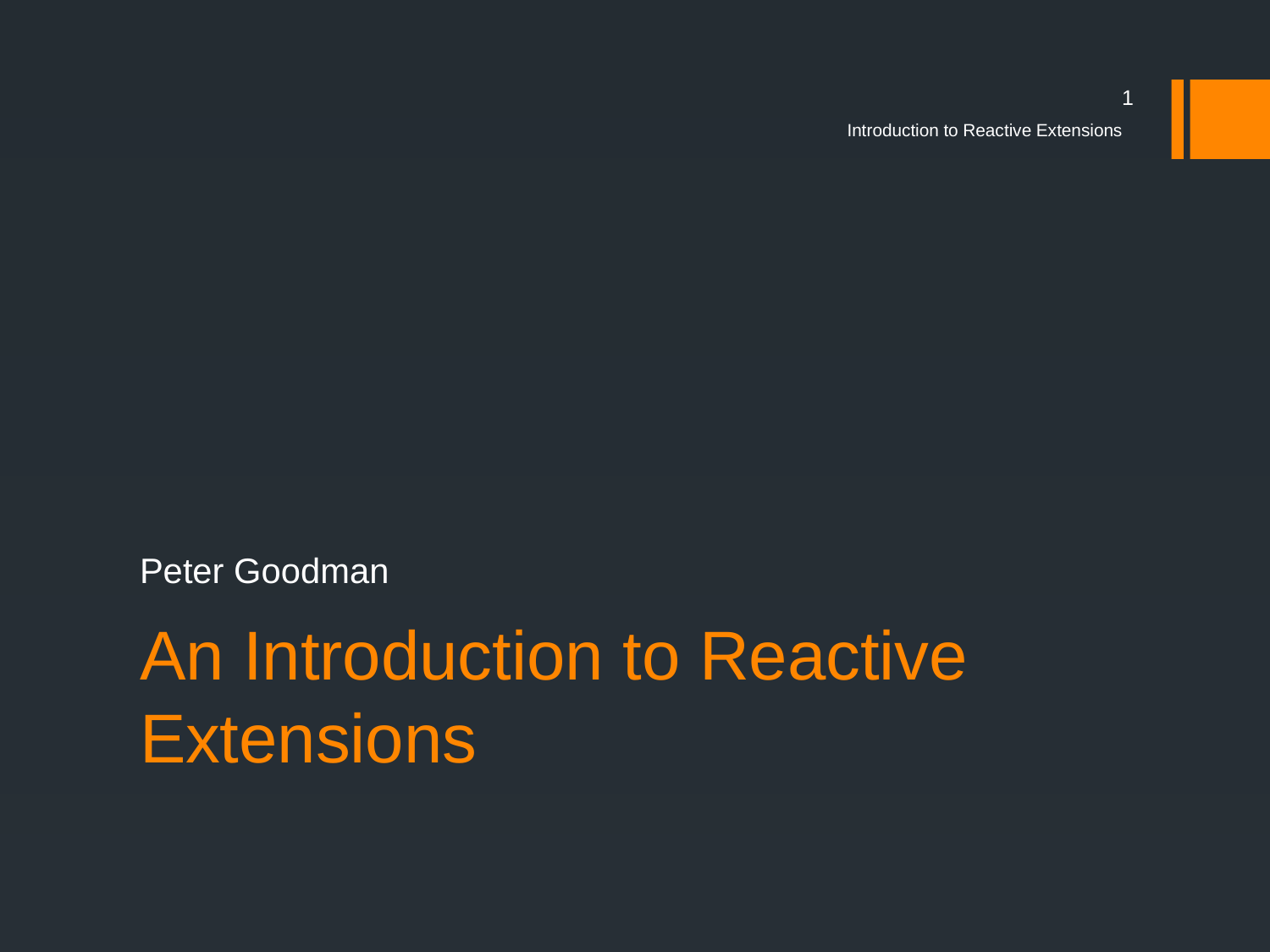

1
Introduction to Reactive Extensions
Peter Goodman
# An Introduction to Reactive Extensions